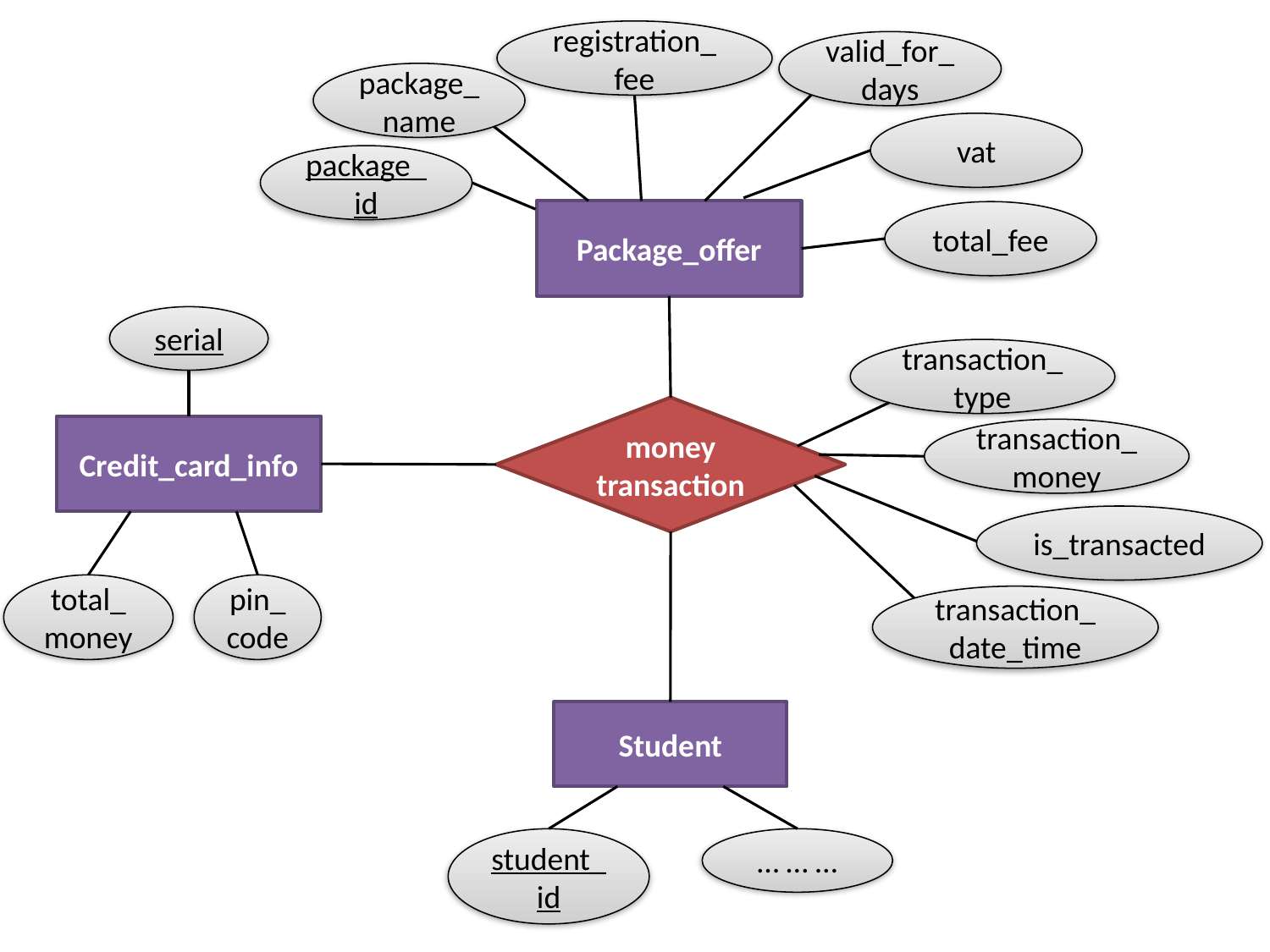

registration_fee
valid_for_days
package_name
vat
package_id
Package_offer
total_fee
serial
Credit_card_info
total_money
pin_code
transaction_type
money transaction
transaction_money
is_transacted
transaction_date_time
Student
student_id
… … …